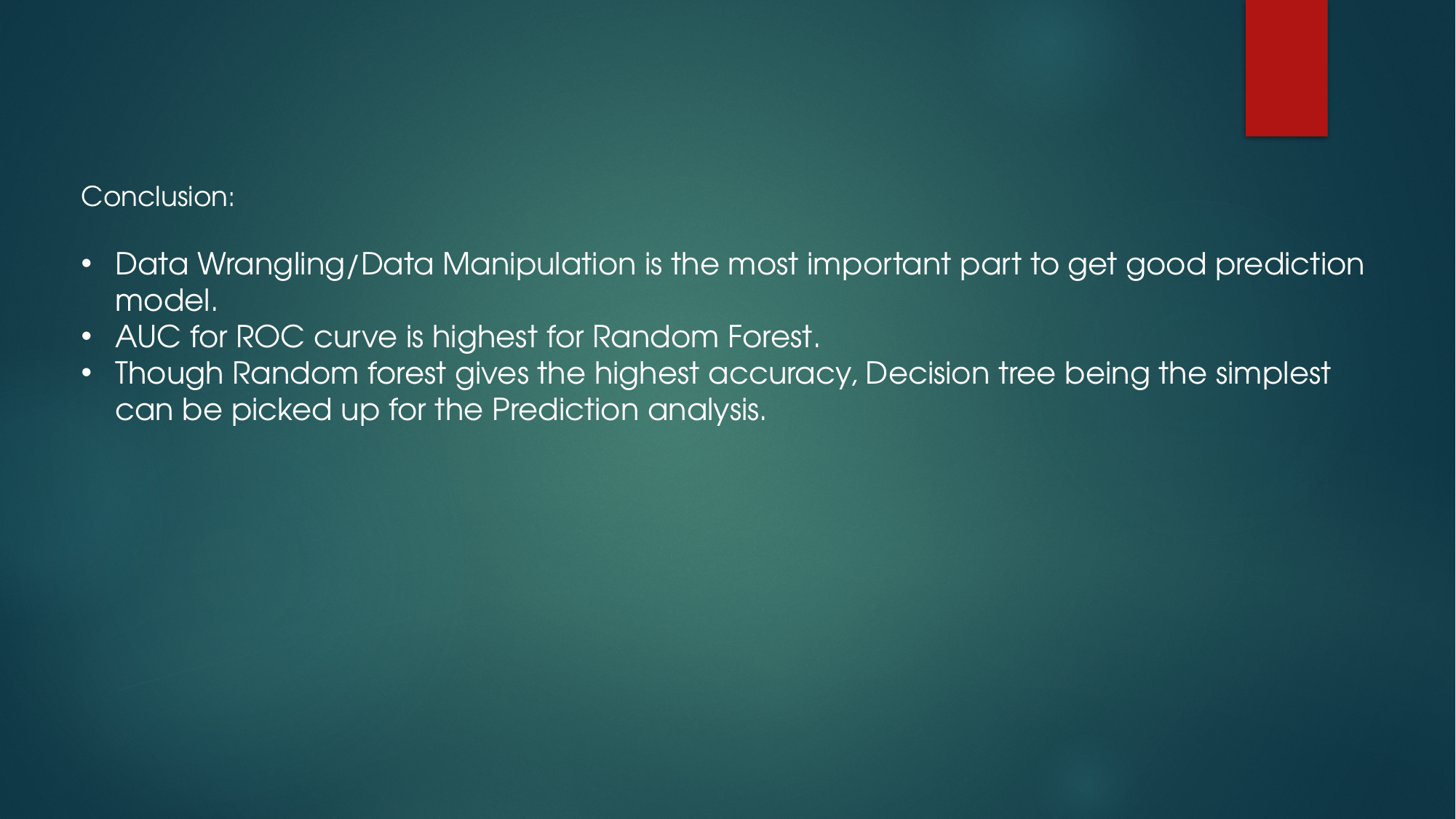

Conclusion:

Data Wrangling/Data Manipulation is the most important part to get good prediction model.
AUC for ROC curve is highest for Random Forest.
Though Random forest gives the highest accuracy, Decision tree being the simplest can be picked up for the Prediction analysis.